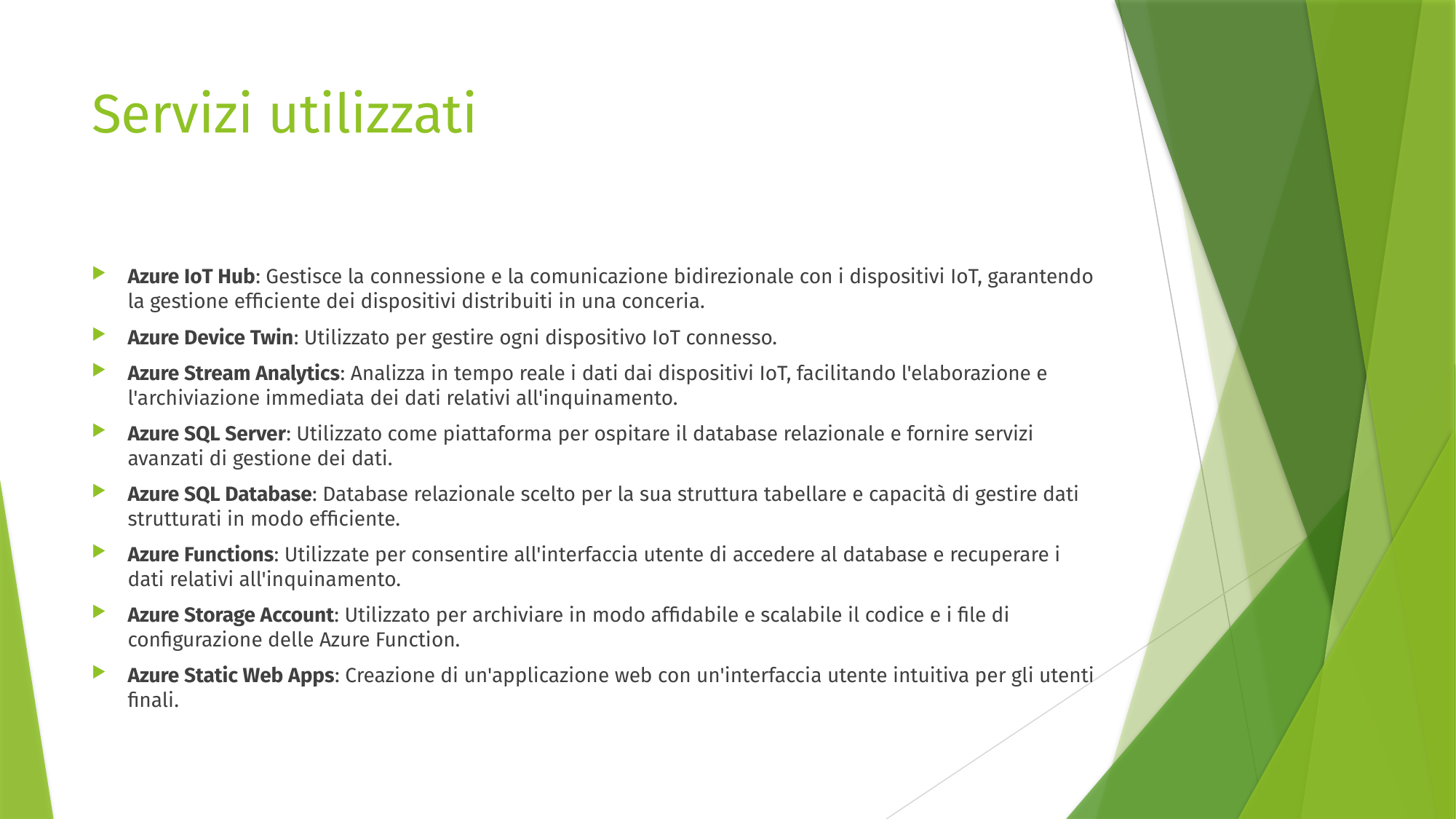

# Servizi utilizzati
Azure IoT Hub: Gestisce la connessione e la comunicazione bidirezionale con i dispositivi IoT, garantendo la gestione efficiente dei dispositivi distribuiti in una conceria.
Azure Device Twin: Utilizzato per gestire ogni dispositivo IoT connesso.
Azure Stream Analytics: Analizza in tempo reale i dati dai dispositivi IoT, facilitando l'elaborazione e l'archiviazione immediata dei dati relativi all'inquinamento.
Azure SQL Server: Utilizzato come piattaforma per ospitare il database relazionale e fornire servizi avanzati di gestione dei dati.
Azure SQL Database: Database relazionale scelto per la sua struttura tabellare e capacità di gestire dati strutturati in modo efficiente.
Azure Functions: Utilizzate per consentire all'interfaccia utente di accedere al database e recuperare i dati relativi all'inquinamento.
Azure Storage Account: Utilizzato per archiviare in modo affidabile e scalabile il codice e i file di configurazione delle Azure Function.
Azure Static Web Apps: Creazione di un'applicazione web con un'interfaccia utente intuitiva per gli utenti finali.